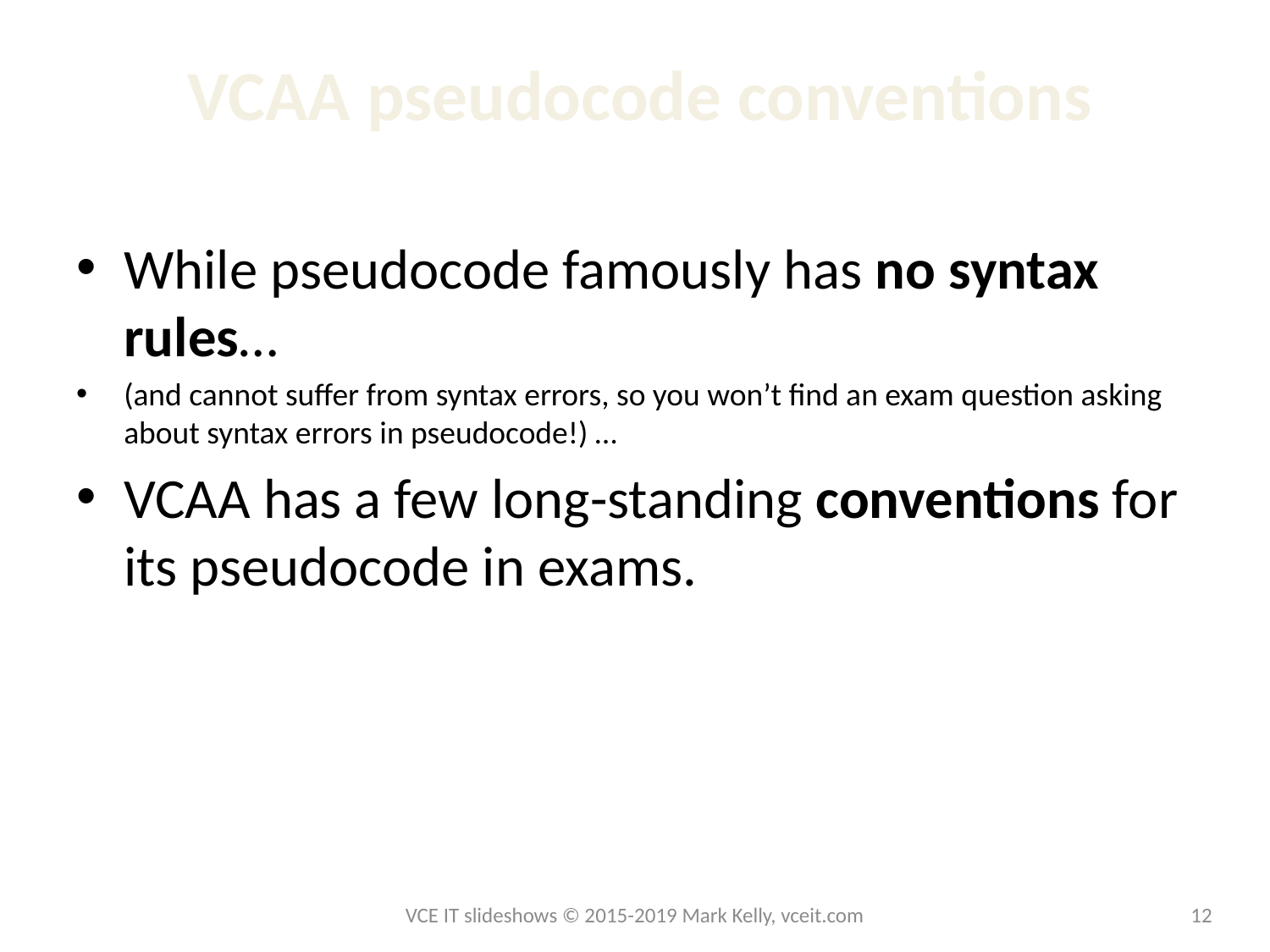

# VCAA pseudocode conventions
While pseudocode famously has no syntax rules…
(and cannot suffer from syntax errors, so you won’t find an exam question asking about syntax errors in pseudocode!) …
VCAA has a few long-standing conventions for its pseudocode in exams.
VCE IT slideshows © 2015-2019 Mark Kelly, vceit.com
12